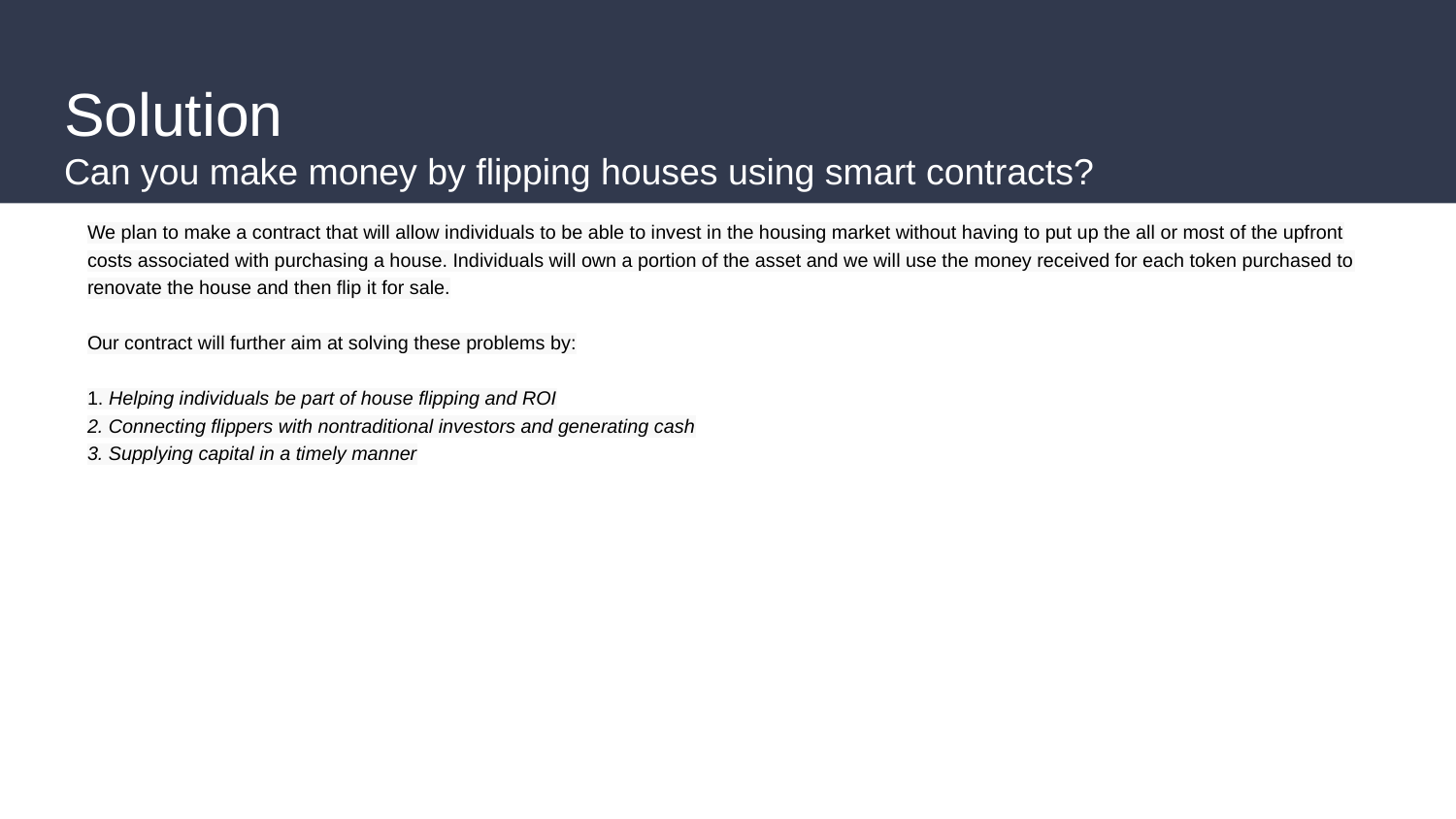

# Solution
Can you make money by flipping houses using smart contracts?
We plan to make a contract that will allow individuals to be able to invest in the housing market without having to put up the all or most of the upfront costs associated with purchasing a house. Individuals will own a portion of the asset and we will use the money received for each token purchased to renovate the house and then flip it for sale.
Our contract will further aim at solving these problems by:
1. Helping individuals be part of house flipping and ROI
2. Connecting flippers with nontraditional investors and generating cash
3. Supplying capital in a timely manner